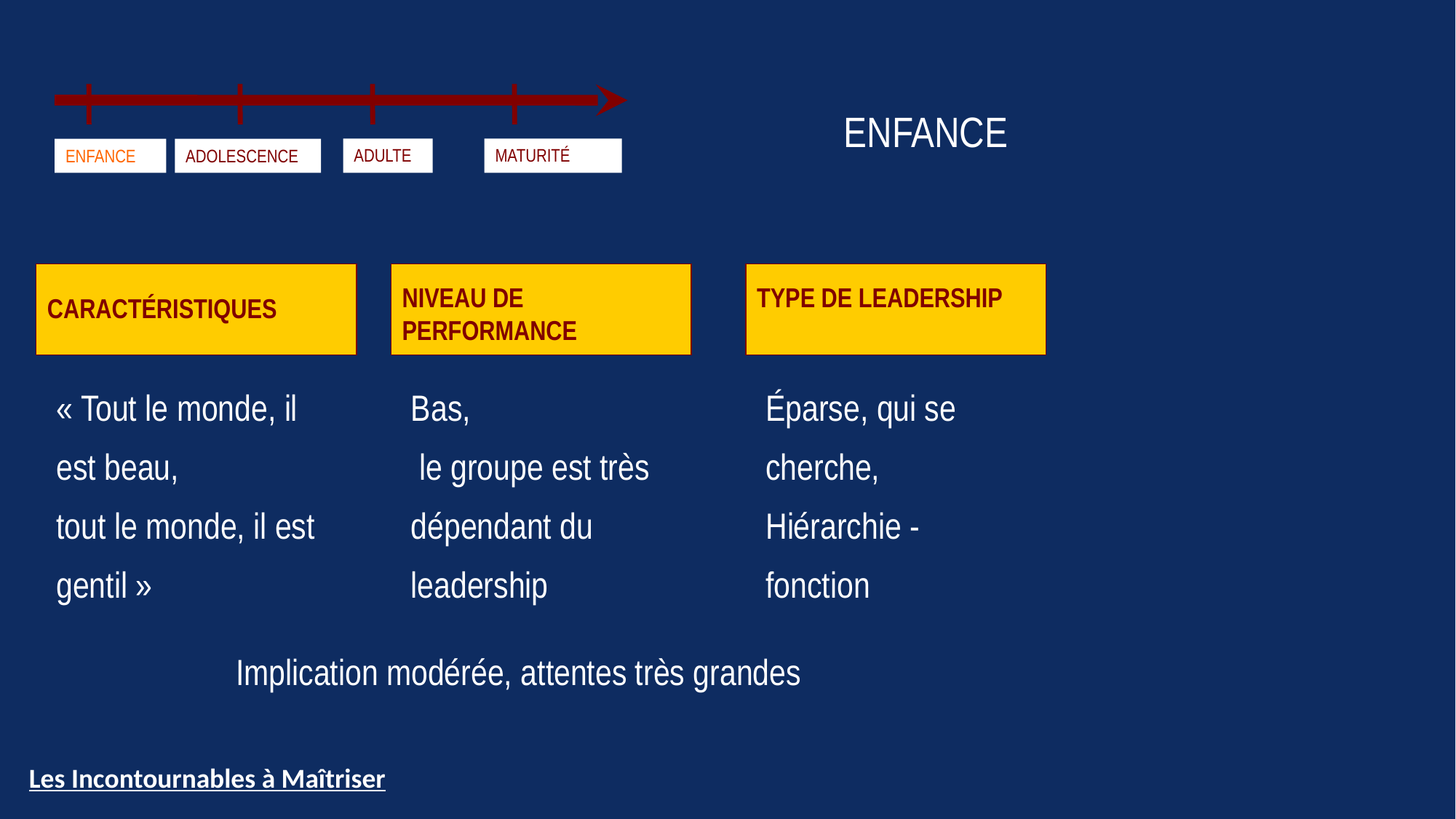

ENFANCE
ADULTE
MATURITÉ
ENFANCE
ADOLESCENCE

CARACTÉRISTIQUES

NIVEAU DE
PERFORMANCE

TYPE DE LEADERSHIP
« Tout le monde, il est beau,                 tout le monde, il est gentil »
Bas,
 le groupe est très dépendant du leadership
Éparse, qui se cherche,
Hiérarchie - fonction
Implication modérée, attentes très grandes
Les Incontournables à Maîtriser